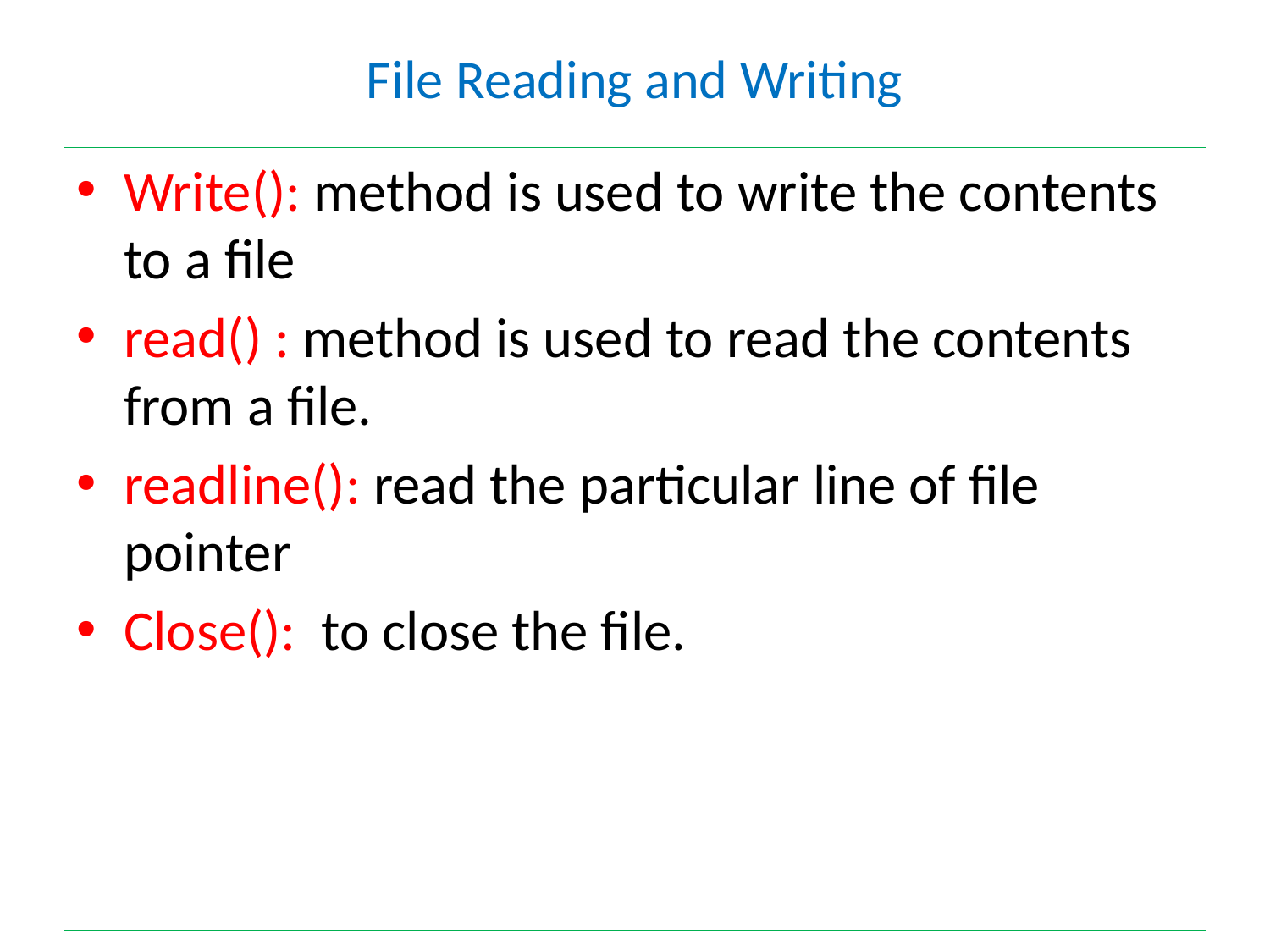

# File Reading and Writing
Write(): method is used to write the contents to a file
read() : method is used to read the contents from a file.
readline(): read the particular line of file pointer
Close():  to close the file.